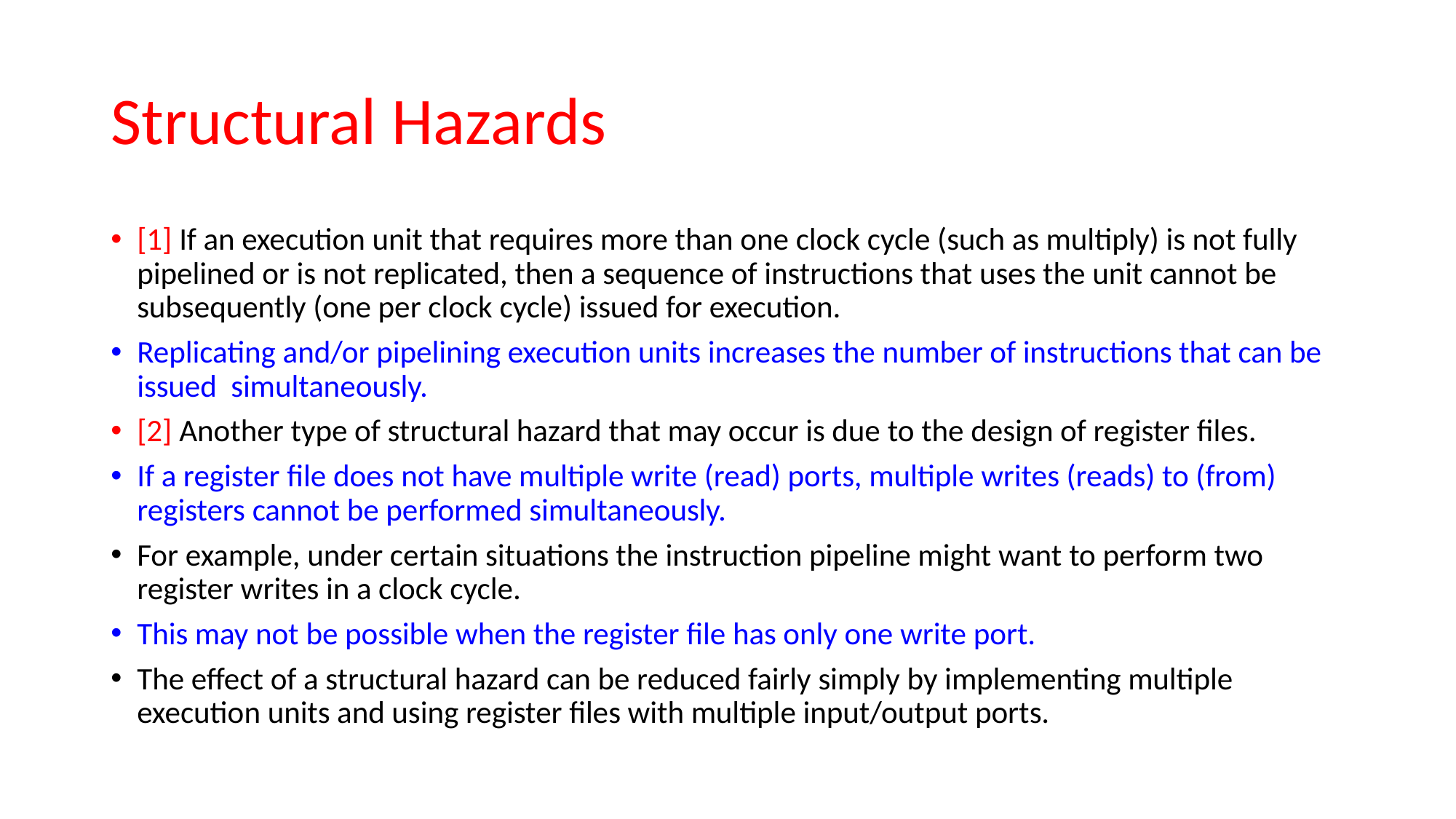

# Structural Hazards
[1] If an execution unit that requires more than one clock cycle (such as multiply) is not fully pipelined or is not replicated, then a sequence of instructions that uses the unit cannot be subsequently (one per clock cycle) issued for execution.
Replicating and/or pipelining execution units increases the number of instructions that can be issued  simultaneously.
[2] Another type of structural hazard that may occur is due to the design of register files.
If a register file does not have multiple write (read) ports, multiple writes (reads) to (from) registers cannot be performed simultaneously.
For example, under certain situations the instruction pipeline might want to perform two register writes in a clock cycle.
This may not be possible when the register file has only one write port.
The effect of a structural hazard can be reduced fairly simply by implementing multiple execution units and using register files with multiple input/output ports.